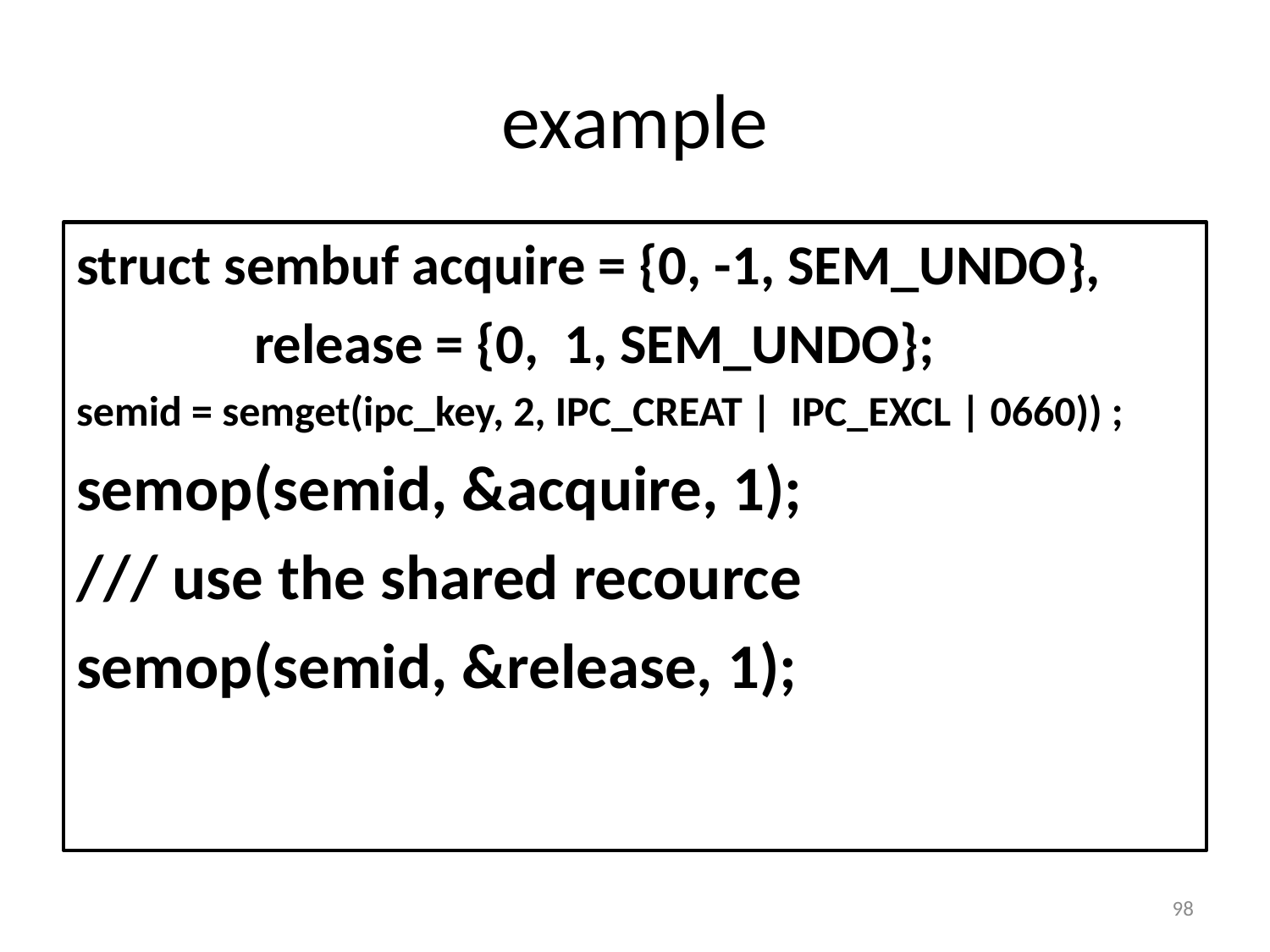

# example
struct sembuf acquire = {0, -1, SEM_UNDO},
              release = {0,  1, SEM_UNDO};
semid = semget(ipc_key, 2, IPC_CREAT |  IPC_EXCL | 0660)) ;
semop(semid, &acquire, 1);
/// use the shared recource
semop(semid, &release, 1);

98